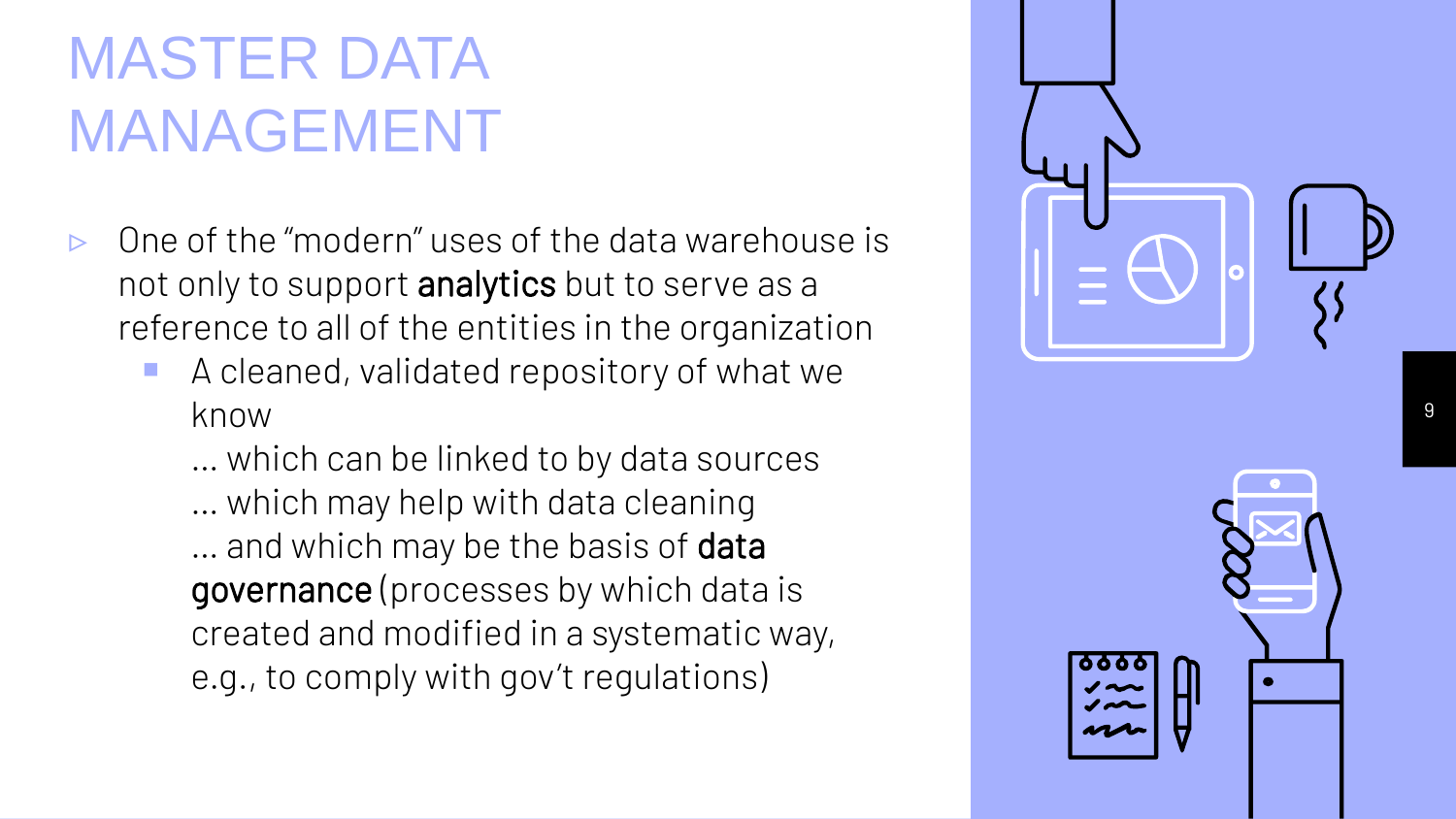

# MASTER DATA MANAGEMENT
One of the “modern” uses of the data warehouse is not only to support analytics but to serve as a reference to all of the entities in the organization
A cleaned, validated repository of what we know
	… which can be linked to by data sources
	… which may help with data cleaning
… and which may be the basis of data governance (processes by which data is created and modified in a systematic way, e.g., to comply with gov’t regulations)

9